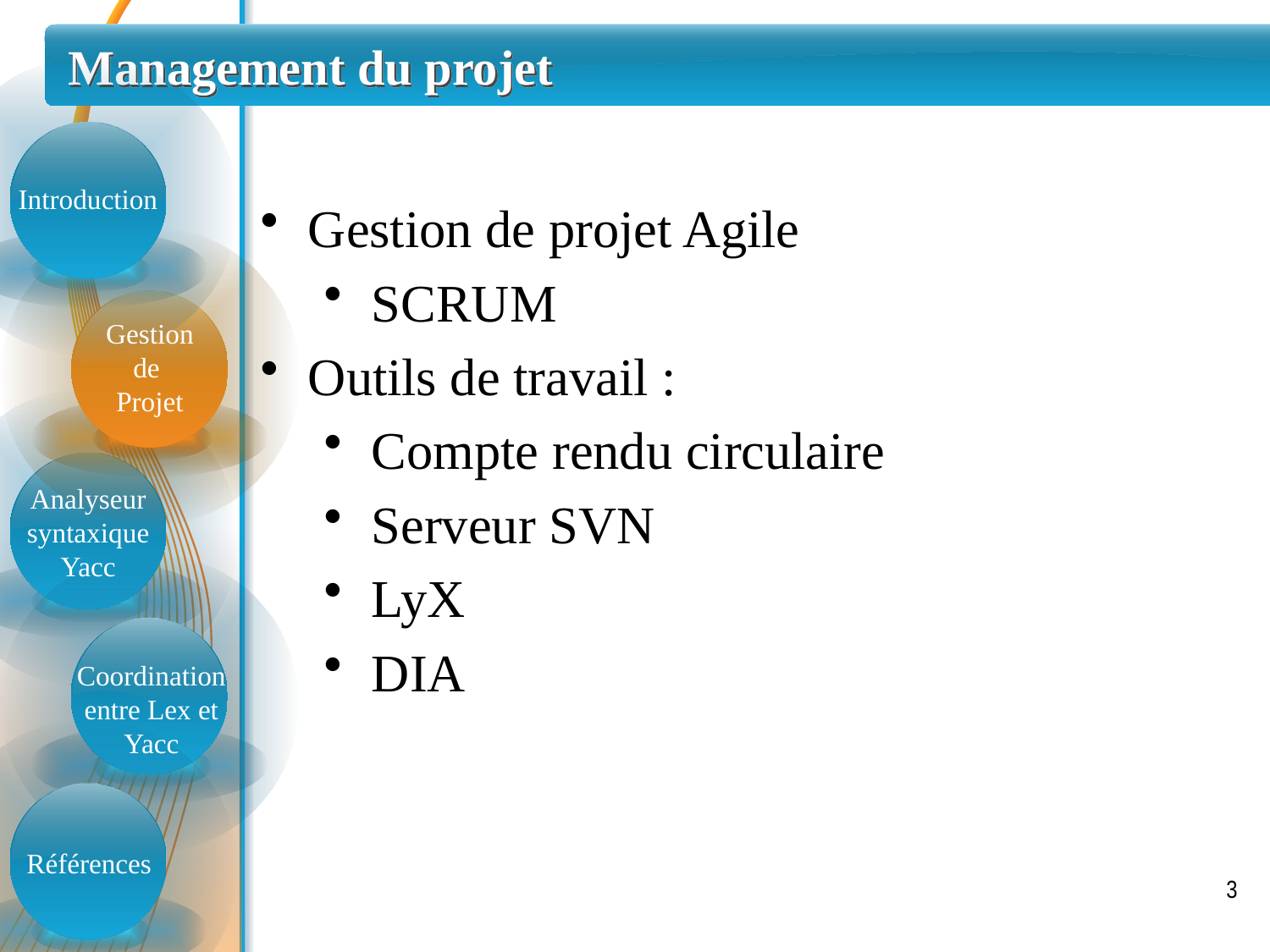

# Management du projet

Introduction
Gestion de projet Agile
SCRUM
Outils de travail :
Compte rendu circulaire
Serveur SVN
LyX
DIA

Gestion
de
Projet

Analyseur syntaxique Yacc

Coordination entre Lex et Yacc

Références
3